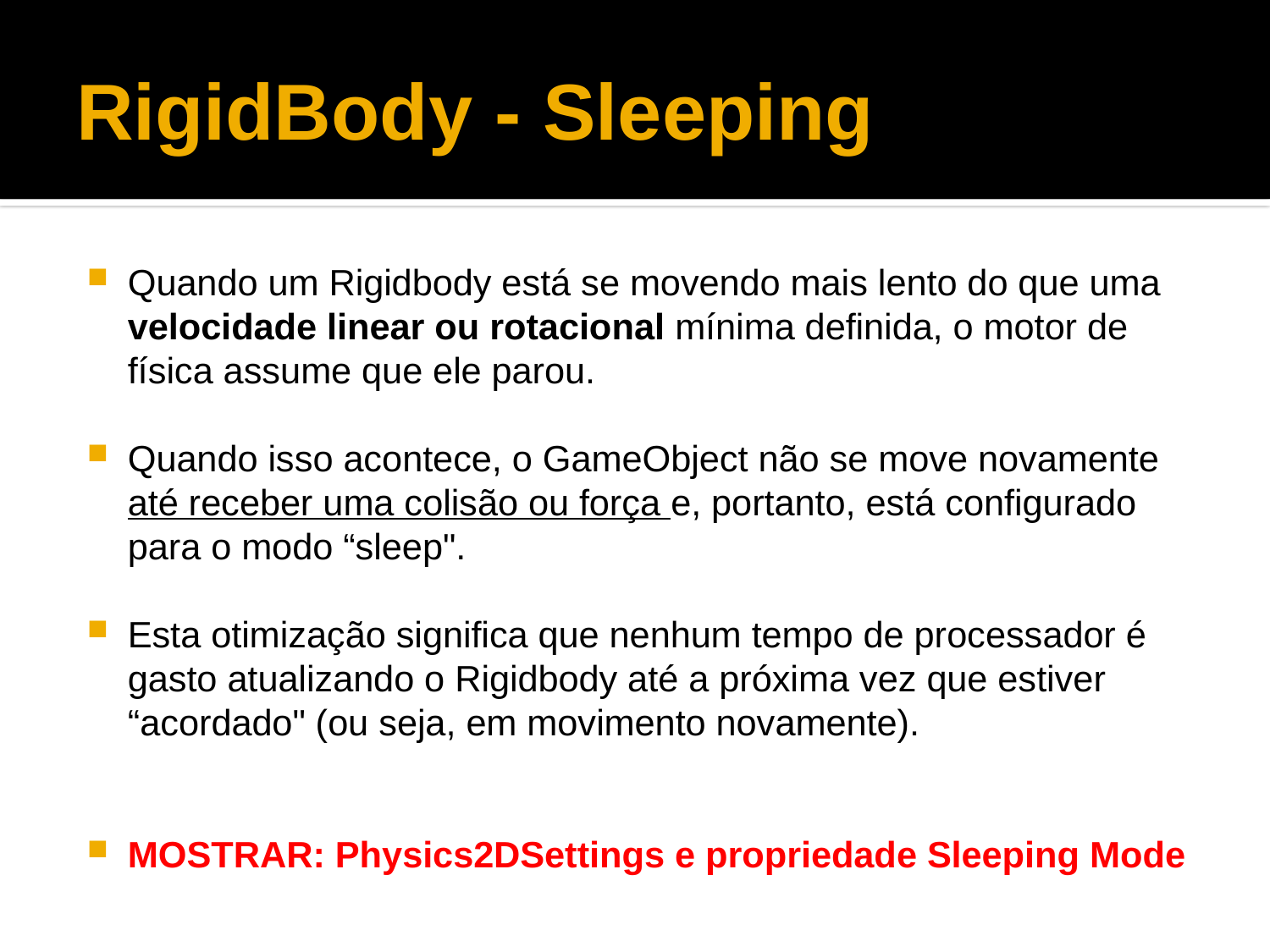

# RigidBody - Sleeping
Quando um Rigidbody está se movendo mais lento do que uma velocidade linear ou rotacional mínima definida, o motor de física assume que ele parou.

Quando isso acontece, o GameObject não se move novamente até receber uma colisão ou força e, portanto, está configurado para o modo “sleep".

Esta otimização significa que nenhum tempo de processador é gasto atualizando o Rigidbody até a próxima vez que estiver “acordado" (ou seja, em movimento novamente).

MOSTRAR: Physics2DSettings e propriedade Sleeping Mode